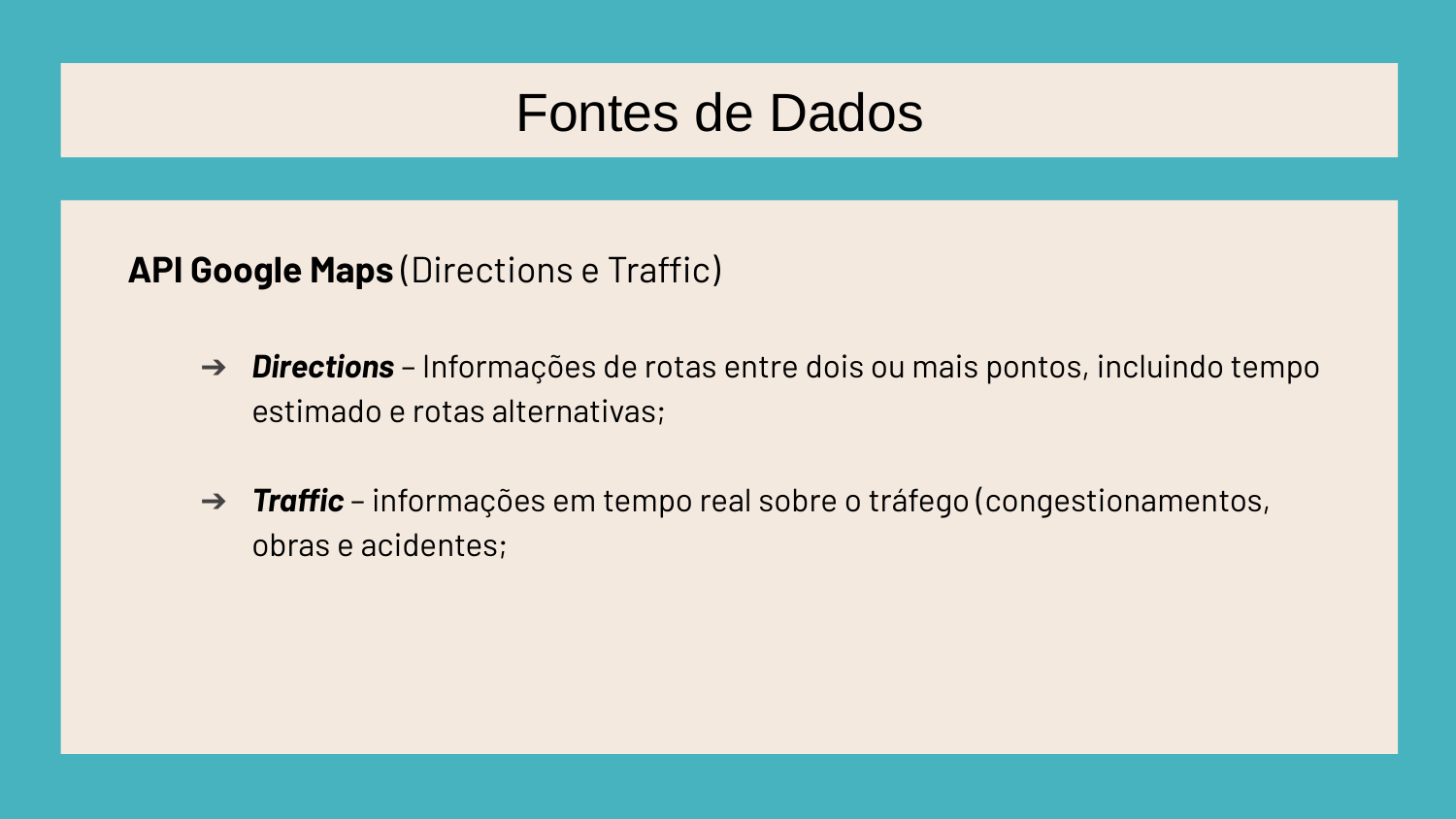

# Fontes de Dados
API Google Maps (Directions e Traffic)

Directions – Informações de rotas entre dois ou mais pontos, incluindo tempo estimado e rotas alternativas;

Traffic – informações em tempo real sobre o tráfego (congestionamentos, obras e acidentes;